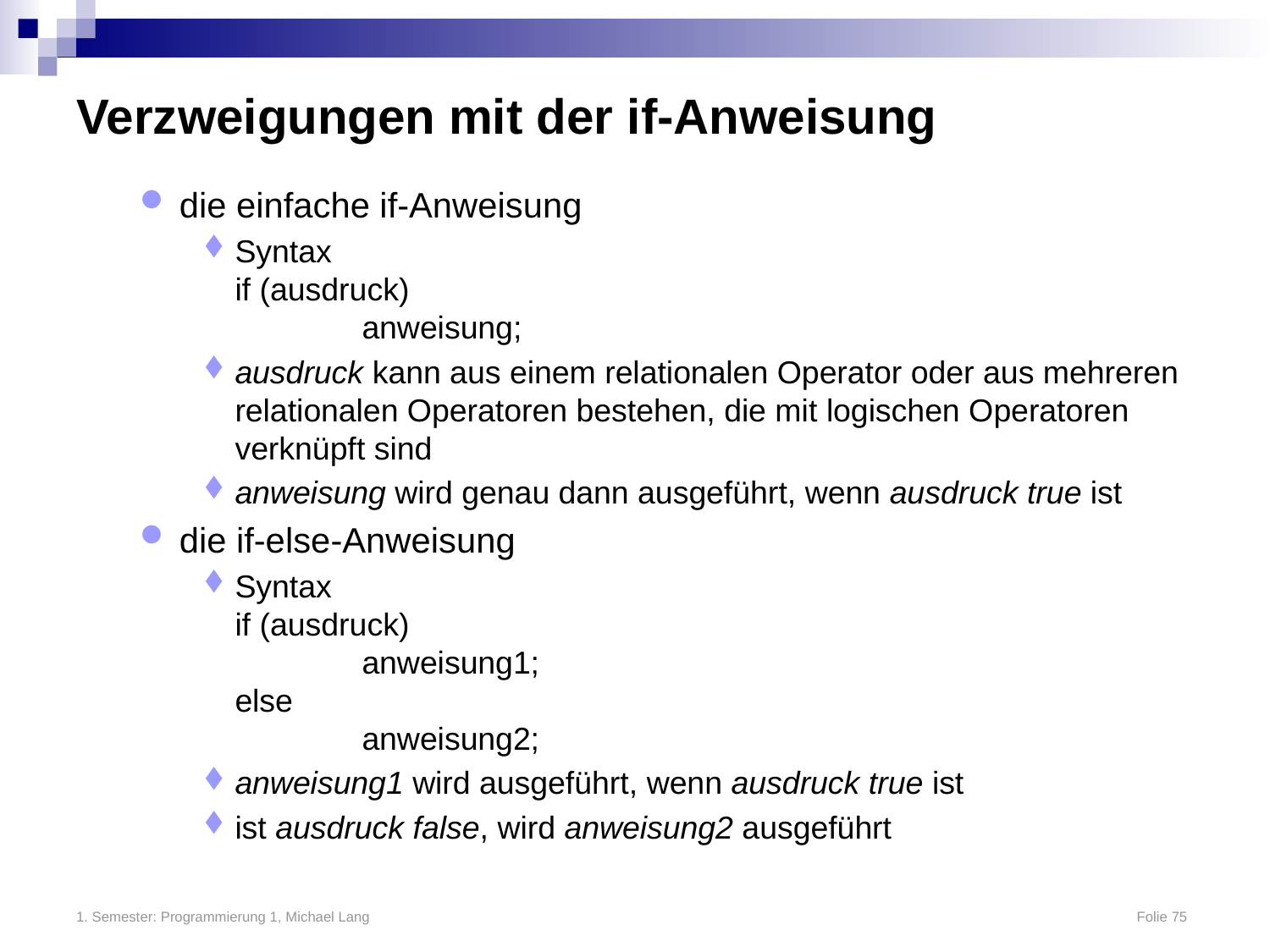

# Verzweigungen mit der if-Anweisung
die einfache if-Anweisung
Syntax
if (ausdruck)
	anweisung;
ausdruck kann aus einem relationalen Operator oder aus mehreren relationalen Operatoren bestehen, die mit logischen Operatoren verknüpft sind
anweisung wird genau dann ausgeführt, wenn ausdruck true ist
die if-else-Anweisung
Syntax
if (ausdruck)
	anweisung1;
else
	anweisung2;
anweisung1 wird ausgeführt, wenn ausdruck true ist
ist ausdruck false, wird anweisung2 ausgeführt
1. Semester: Programmierung 1, Michael Lang	Folie 75